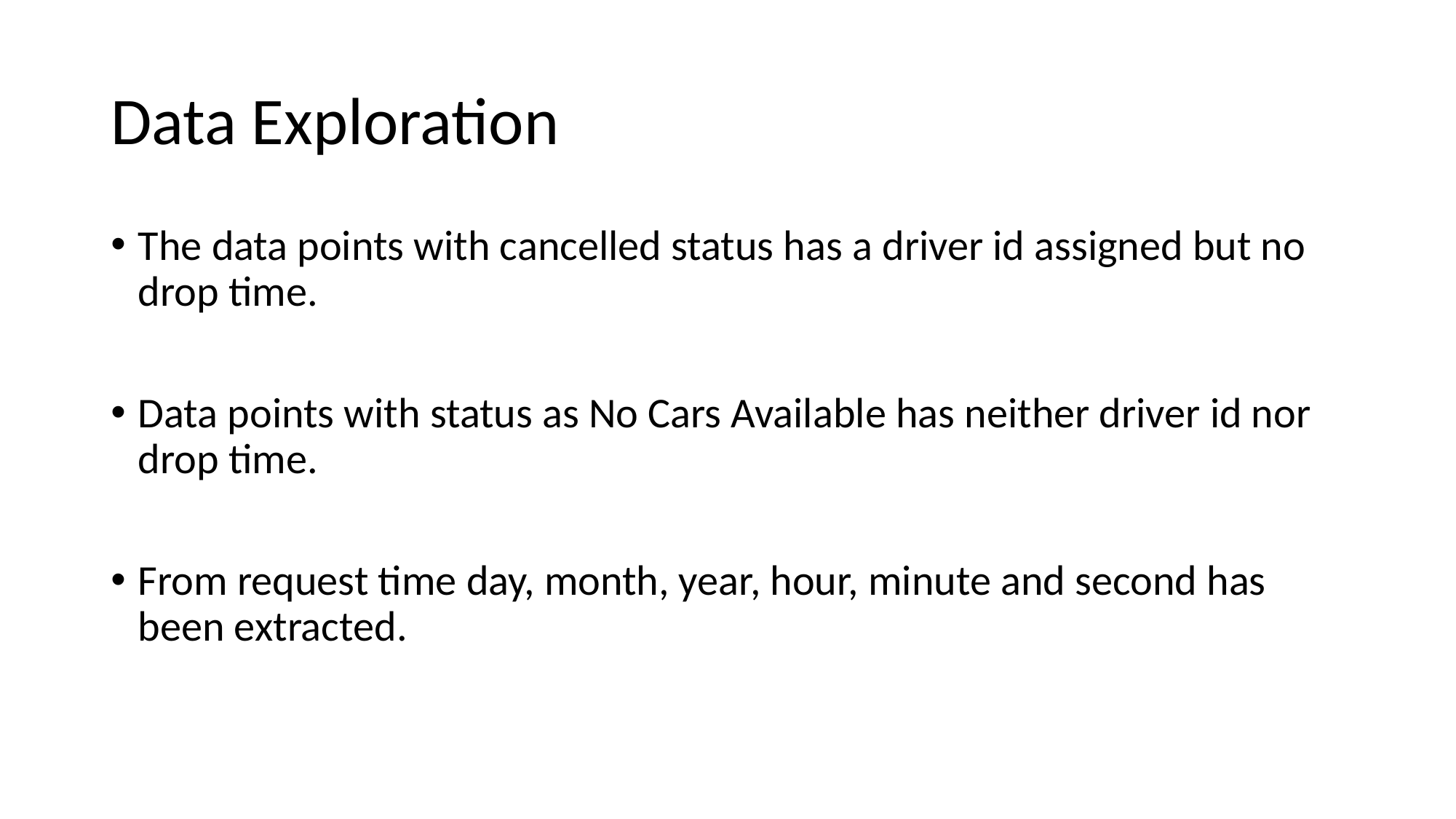

# Data Exploration
The data points with cancelled status has a driver id assigned but no drop time.

Data points with status as No Cars Available has neither driver id nor drop time.

From request time day, month, year, hour, minute and second has been extracted.